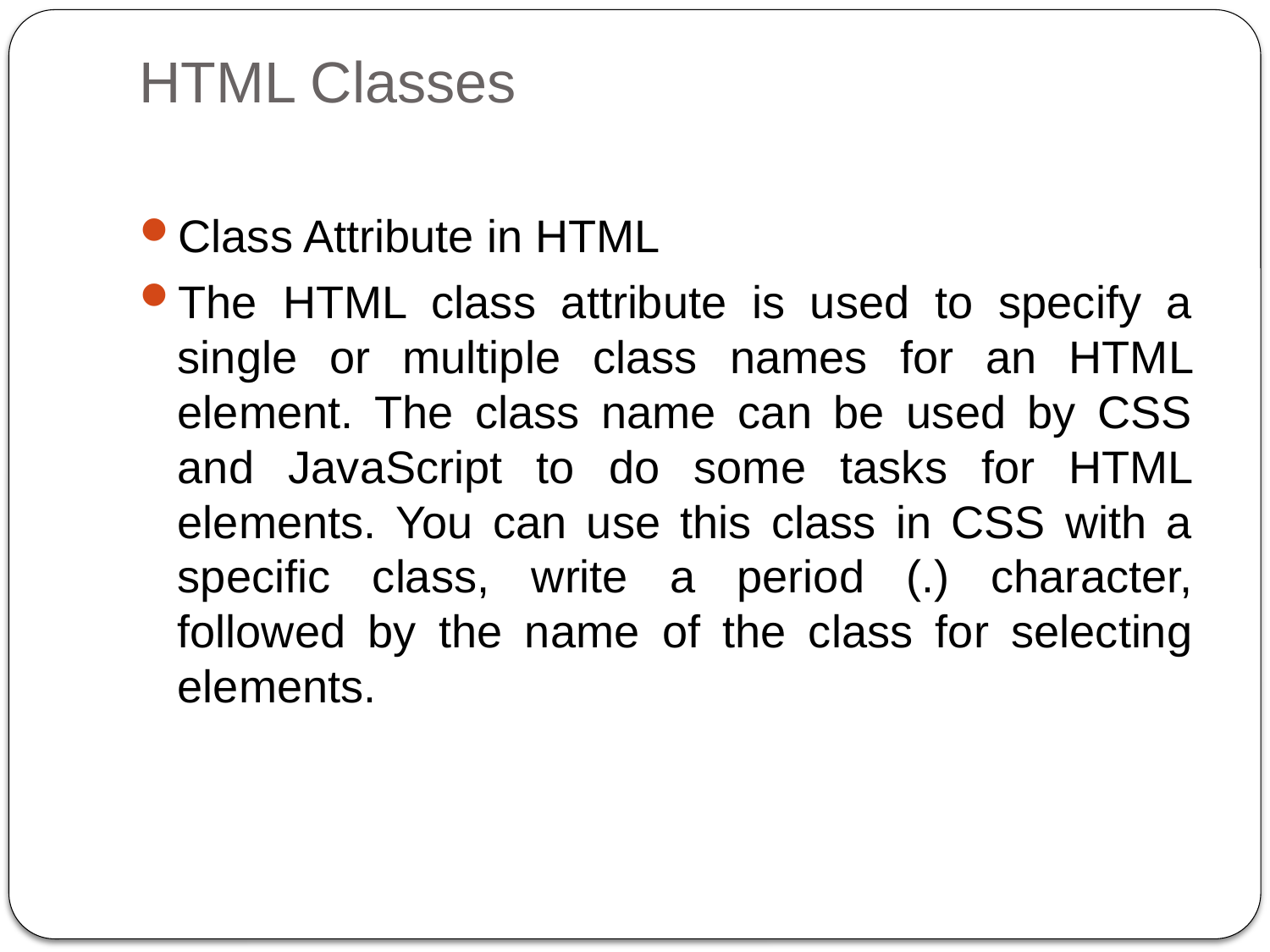

# HTML Classes
Class Attribute in HTML
The HTML class attribute is used to specify a single or multiple class names for an HTML element. The class name can be used by CSS and JavaScript to do some tasks for HTML elements. You can use this class in CSS with a specific class, write a period (.) character, followed by the name of the class for selecting elements.